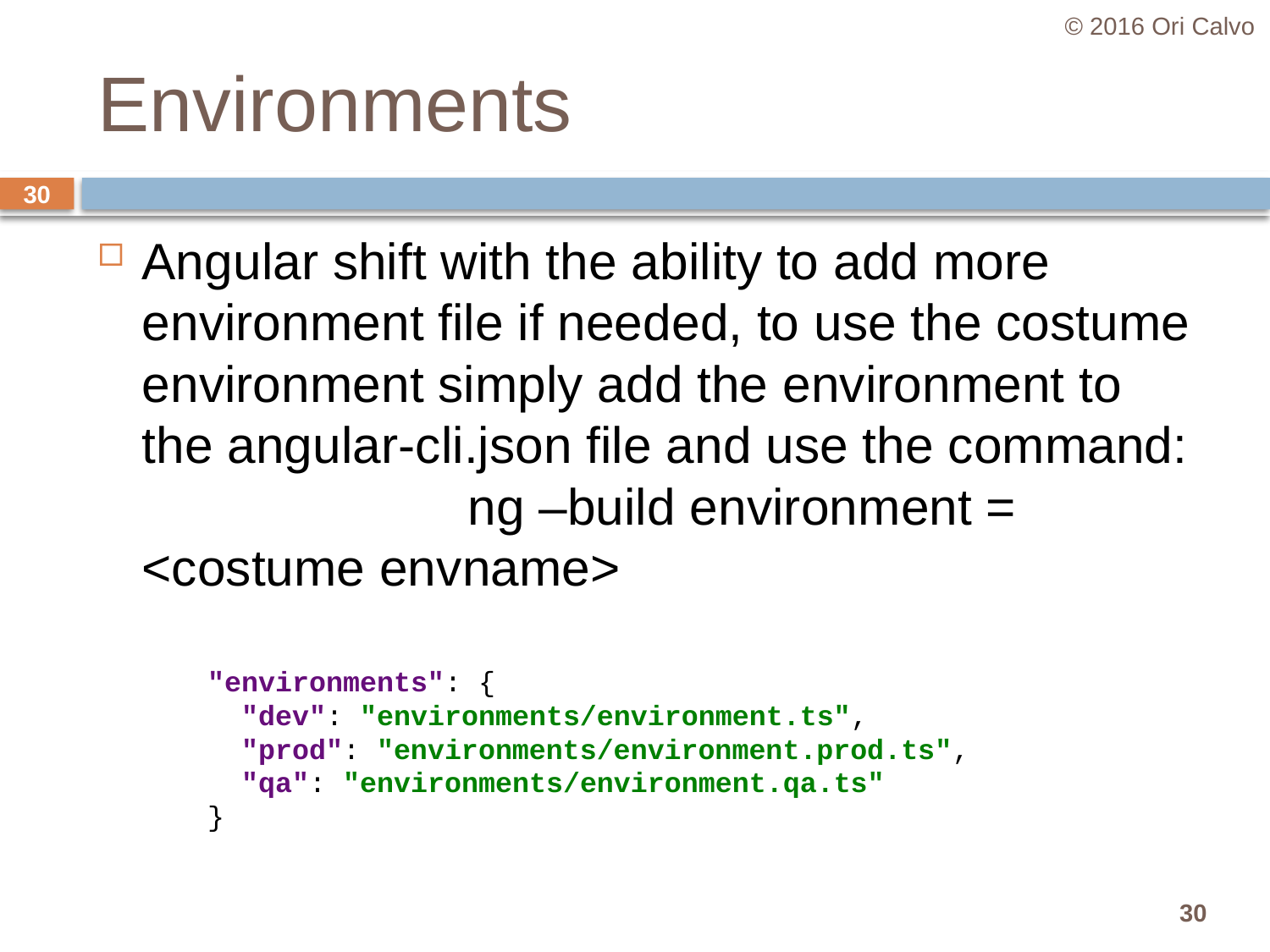

© 2016 Ori Calvo
# Environments
30
Angular shift with the ability to add more environment file if needed, to use the costume environment simply add the environment to the angular-cli.json file and use the command:                         ng –build environment = <costume envname>

"environments": {
  "dev": "environments/environment.ts",
  "prod": "environments/environment.prod.ts",
  "qa": "environments/environment.qa.ts"
}